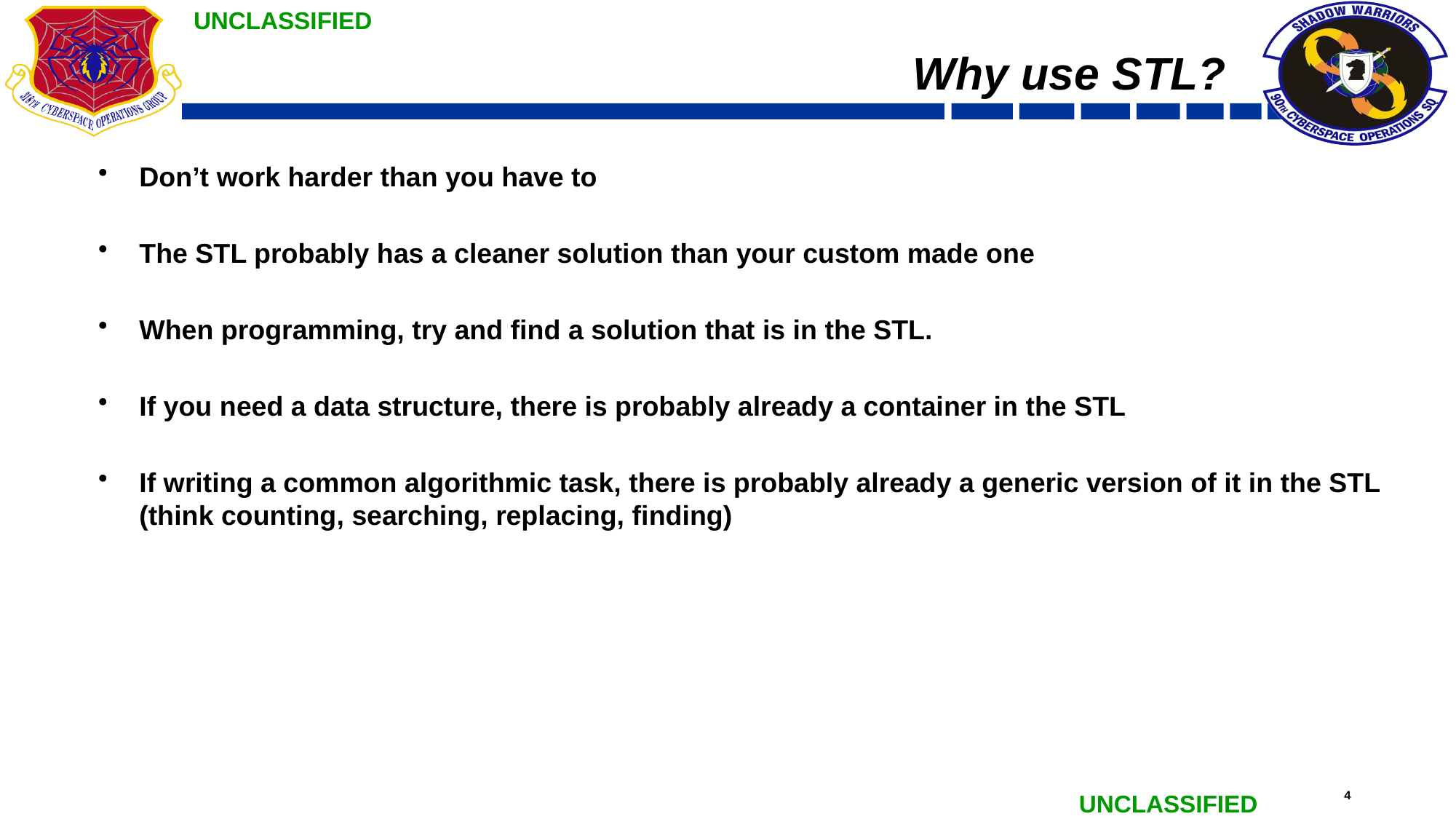

# Why use STL?
Don’t work harder than you have to

The STL probably has a cleaner solution than your custom made one

When programming, try and find a solution that is in the STL.

If you need a data structure, there is probably already a container in the STL

If writing a common algorithmic task, there is probably already a generic version of it in the STL (think counting, searching, replacing, finding)